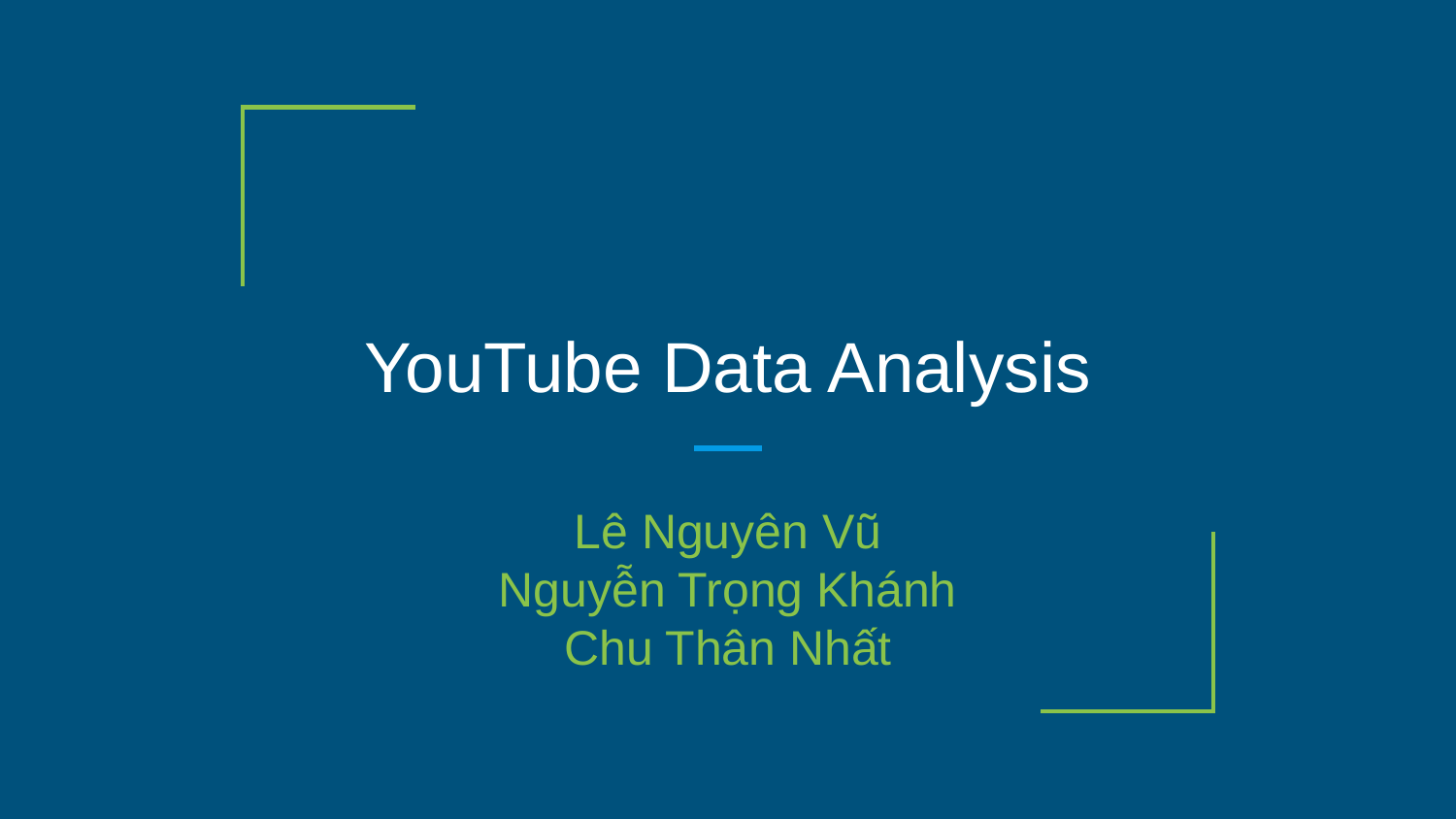

# YouTube Data Analysis
Lê Nguyên Vũ
Nguyễn Trọng Khánh
Chu Thân Nhất